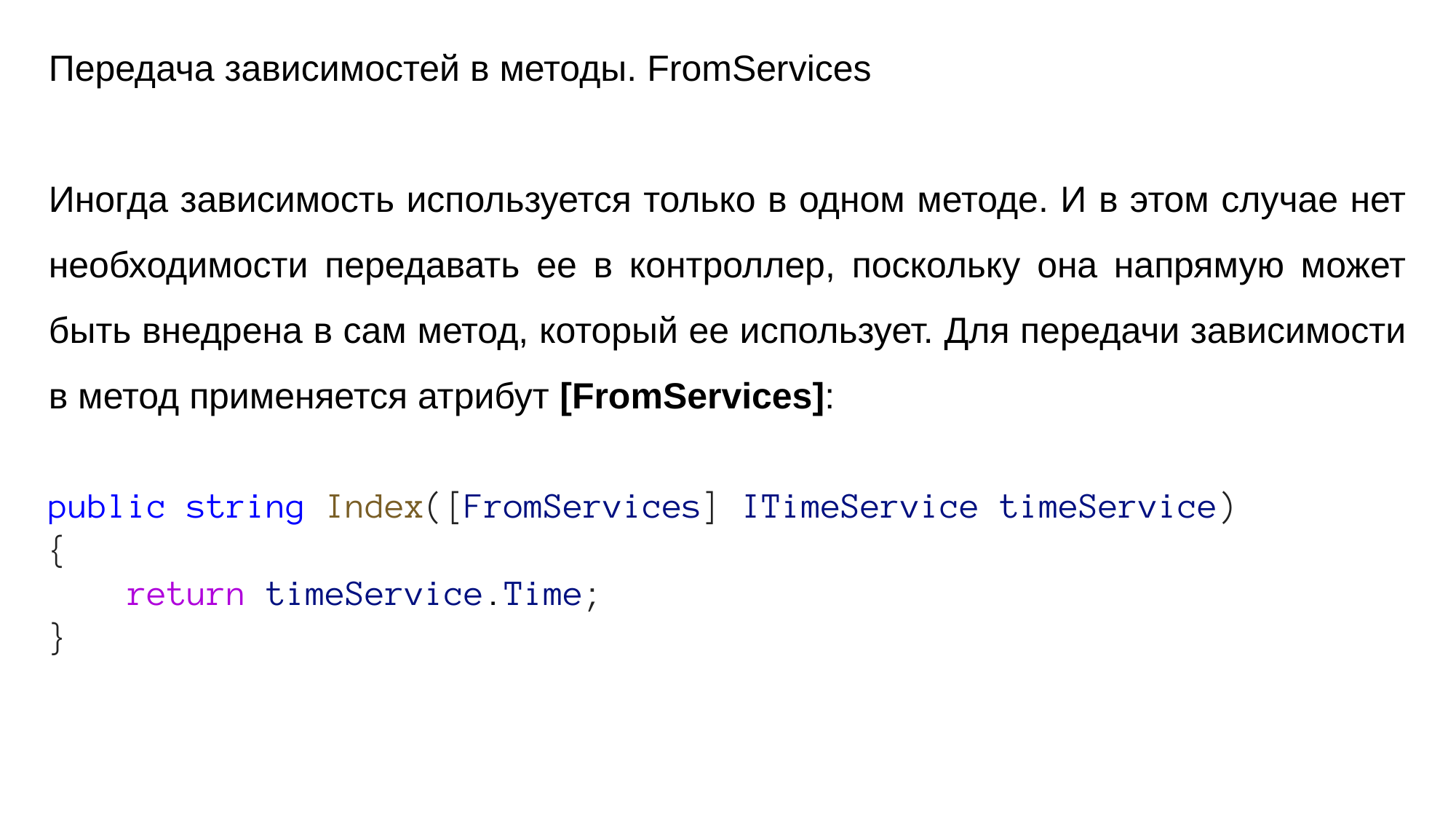

Передача зависимостей в методы. FromServices

Иногда зависимость используется только в одном методе. И в этом случае нет необходимости передавать ее в контроллер, поскольку она напрямую может быть внедрена в сам метод, который ее использует. Для передачи зависимости в метод применяется атрибут [FromServices]:

public string Index([FromServices] ITimeService timeService)
{
    return timeService.Time;
}